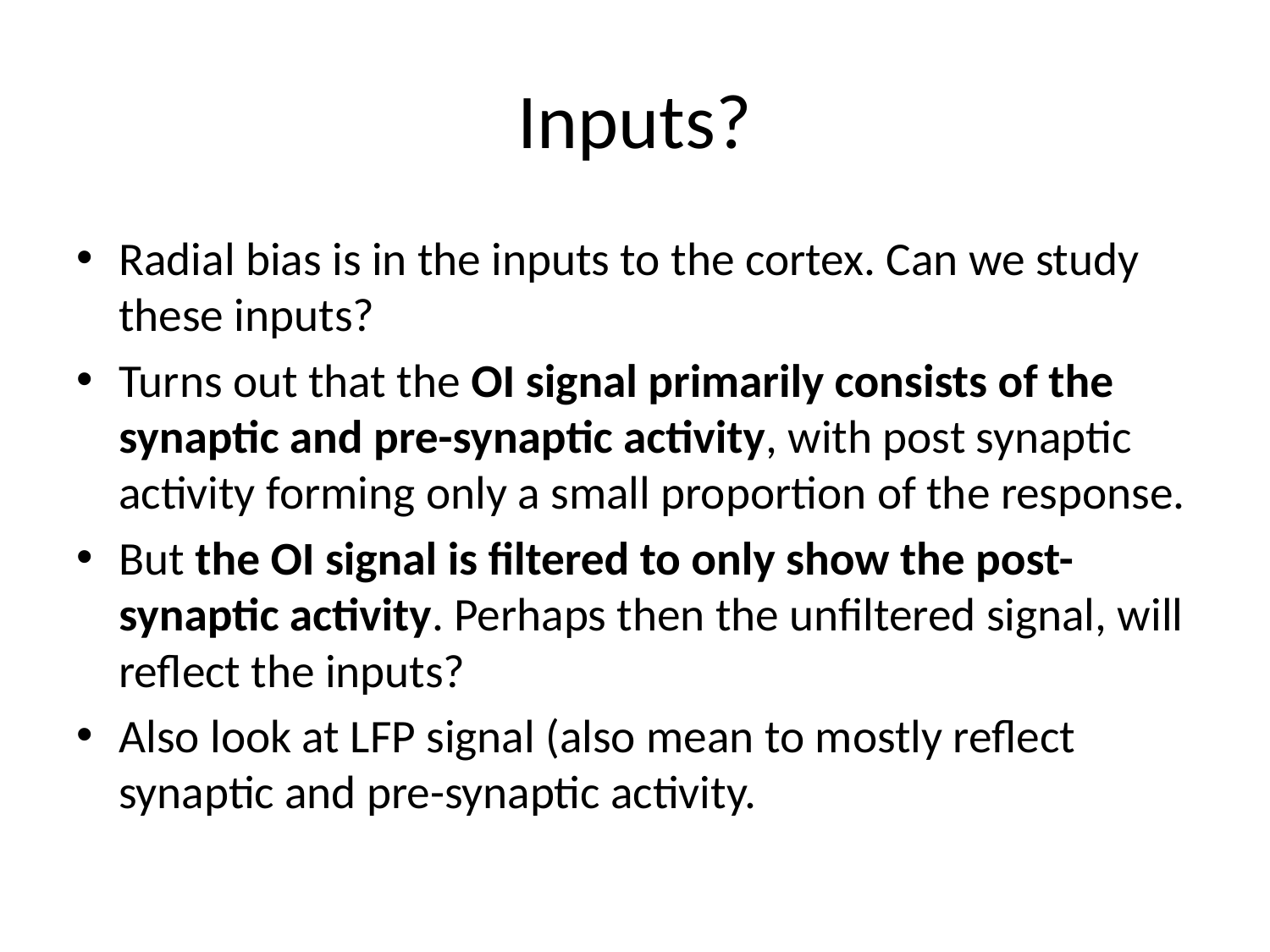

# Inputs?
Radial bias is in the inputs to the cortex. Can we study these inputs?
Turns out that the OI signal primarily consists of the synaptic and pre-synaptic activity, with post synaptic activity forming only a small proportion of the response.
But the OI signal is filtered to only show the post-synaptic activity. Perhaps then the unfiltered signal, will reflect the inputs?
Also look at LFP signal (also mean to mostly reflect synaptic and pre-synaptic activity.